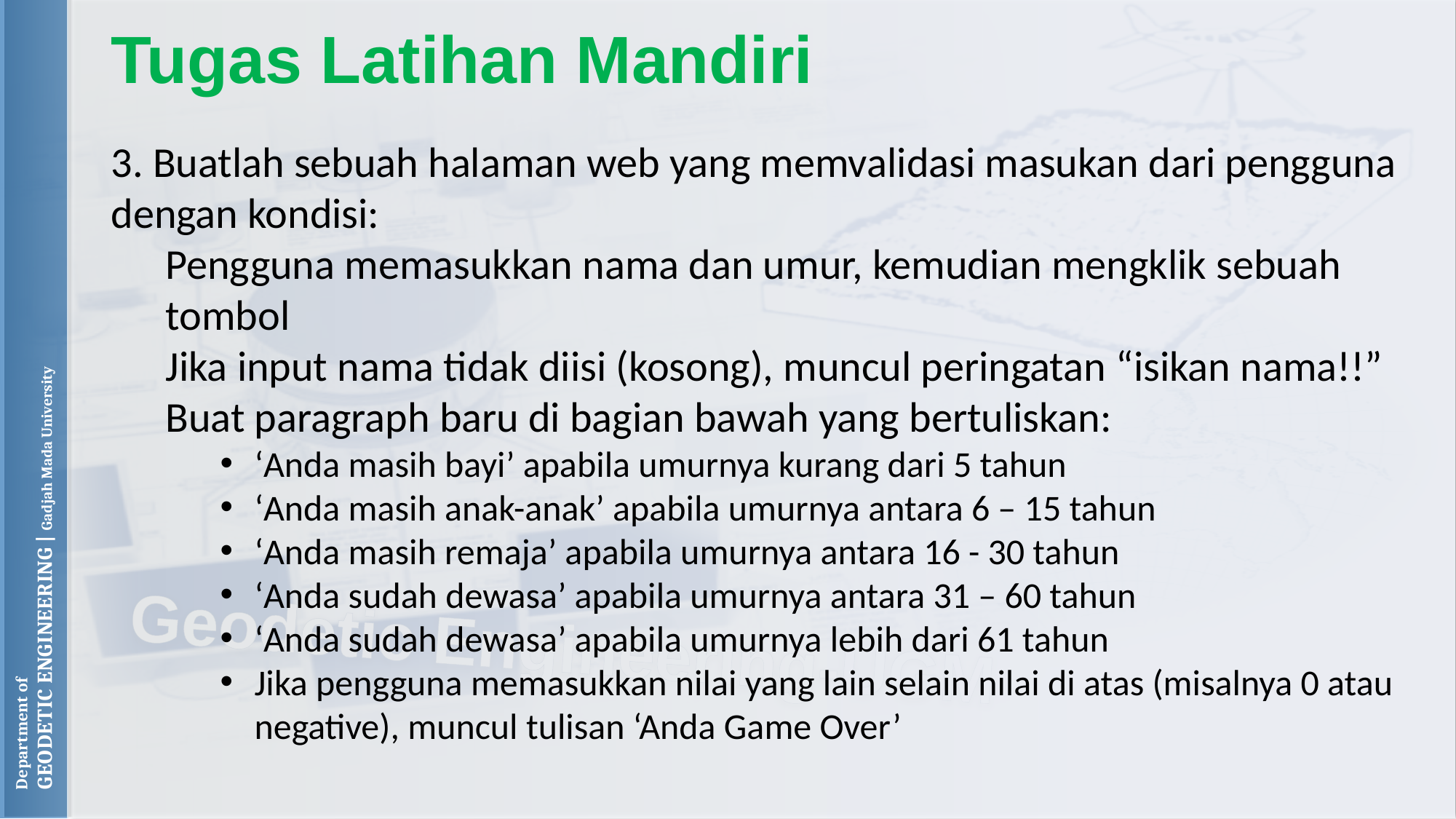

Tugas Latihan Mandiri
3. Buatlah sebuah halaman web yang memvalidasi masukan dari pengguna dengan kondisi:
Pengguna memasukkan nama dan umur, kemudian mengklik sebuah tombol
Jika input nama tidak diisi (kosong), muncul peringatan “isikan nama!!”
Buat paragraph baru di bagian bawah yang bertuliskan:
‘Anda masih bayi’ apabila umurnya kurang dari 5 tahun
‘Anda masih anak-anak’ apabila umurnya antara 6 – 15 tahun
‘Anda masih remaja’ apabila umurnya antara 16 - 30 tahun
‘Anda sudah dewasa’ apabila umurnya antara 31 – 60 tahun
‘Anda sudah dewasa’ apabila umurnya lebih dari 61 tahun
Jika pengguna memasukkan nilai yang lain selain nilai di atas (misalnya 0 atau negative), muncul tulisan ‘Anda Game Over’